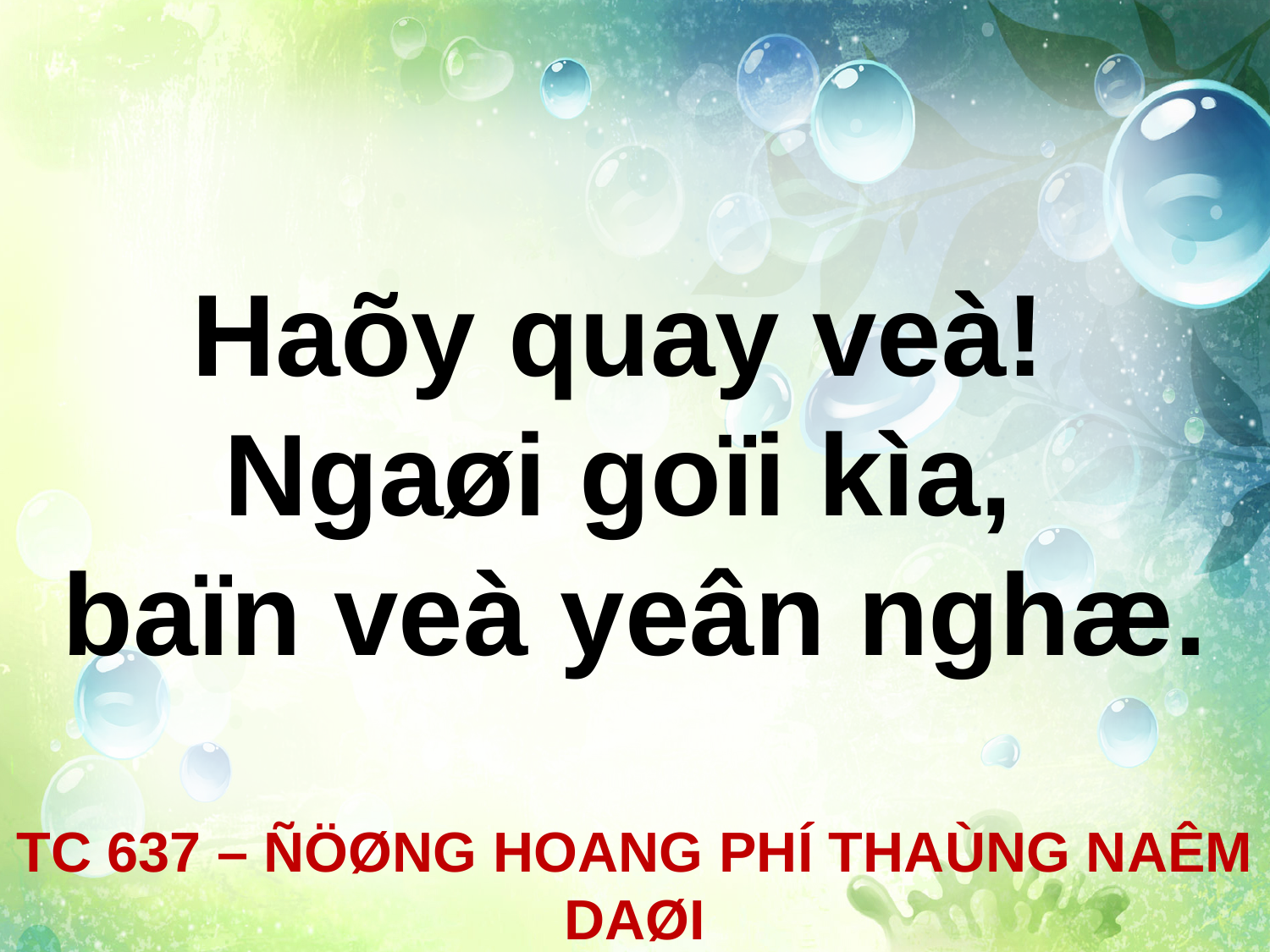

Haõy quay veà!
Ngaøi goïi kìa,
baïn veà yeân nghæ.
TC 637 – ÑÖØNG HOANG PHÍ THAÙNG NAÊM DAØI